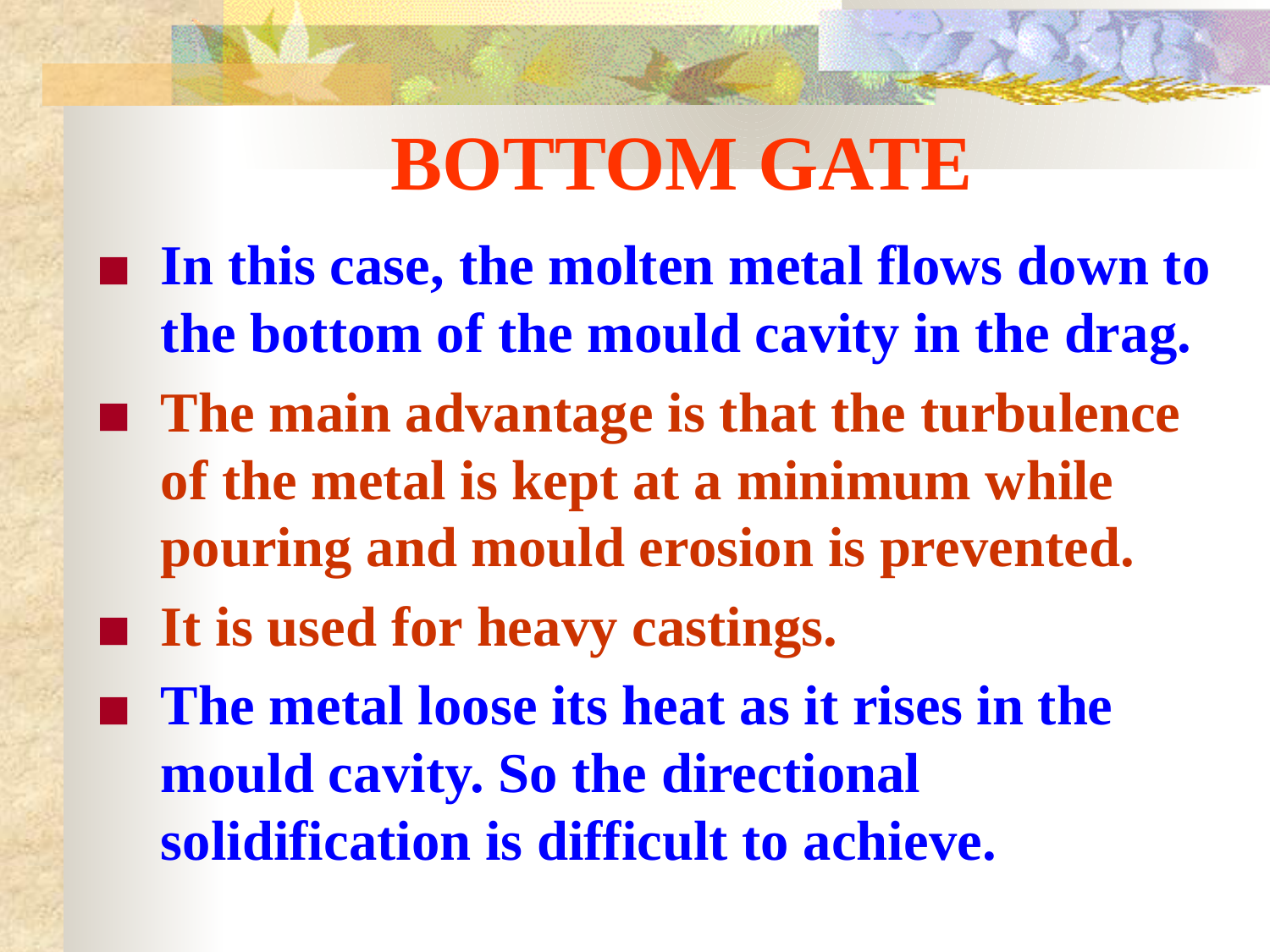

# BOTTOM GATE
In this case, the molten metal flows down to the bottom of the mould cavity in the drag.
The main advantage is that the turbulence of the metal is kept at a minimum while pouring and mould erosion is prevented.
It is used for heavy castings.
The metal loose its heat as it rises in the mould cavity. So the directional solidification is difficult to achieve.